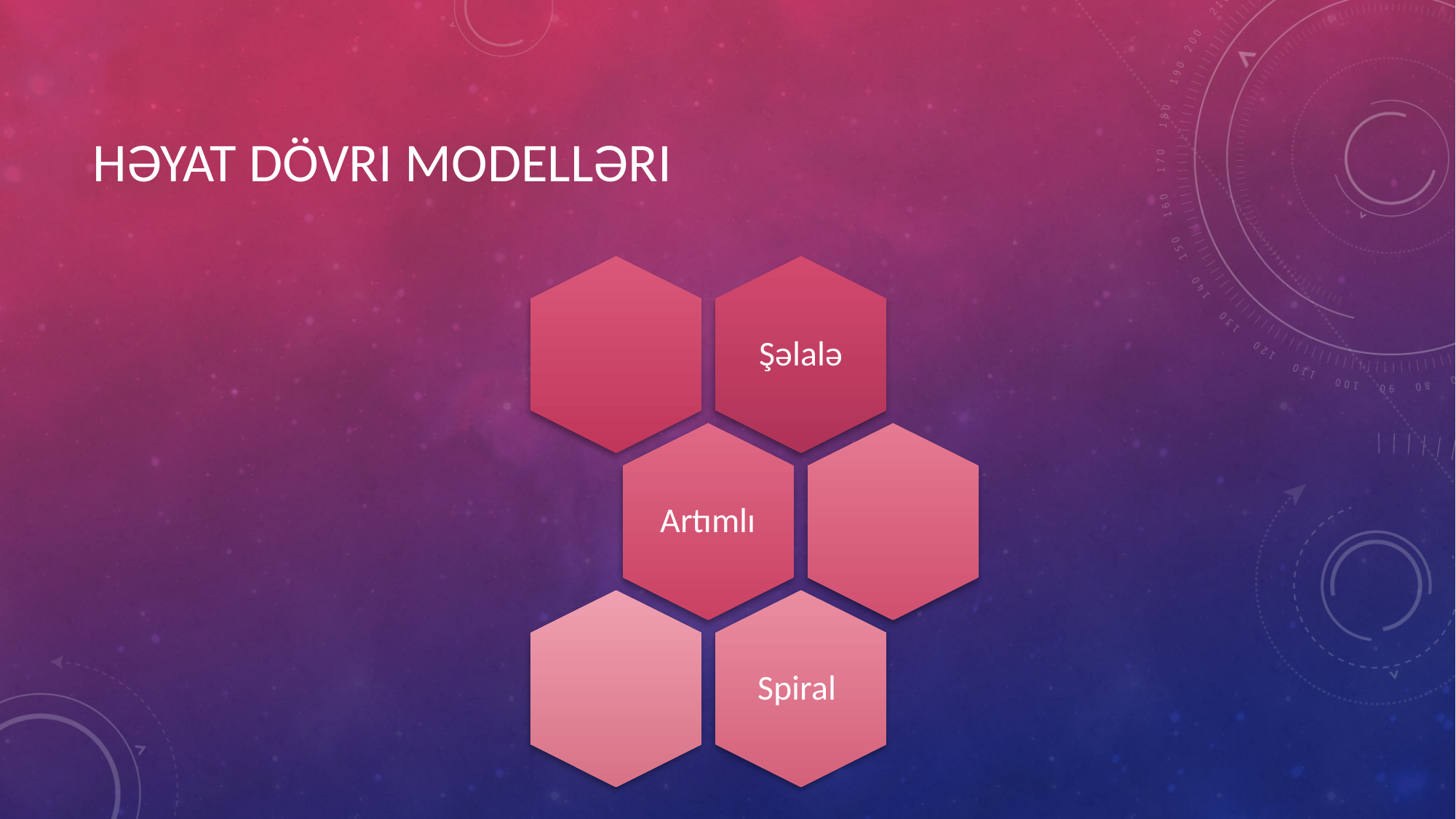

# Həyat dövri modelləri
Şəlalə

Artımlı

Spiral